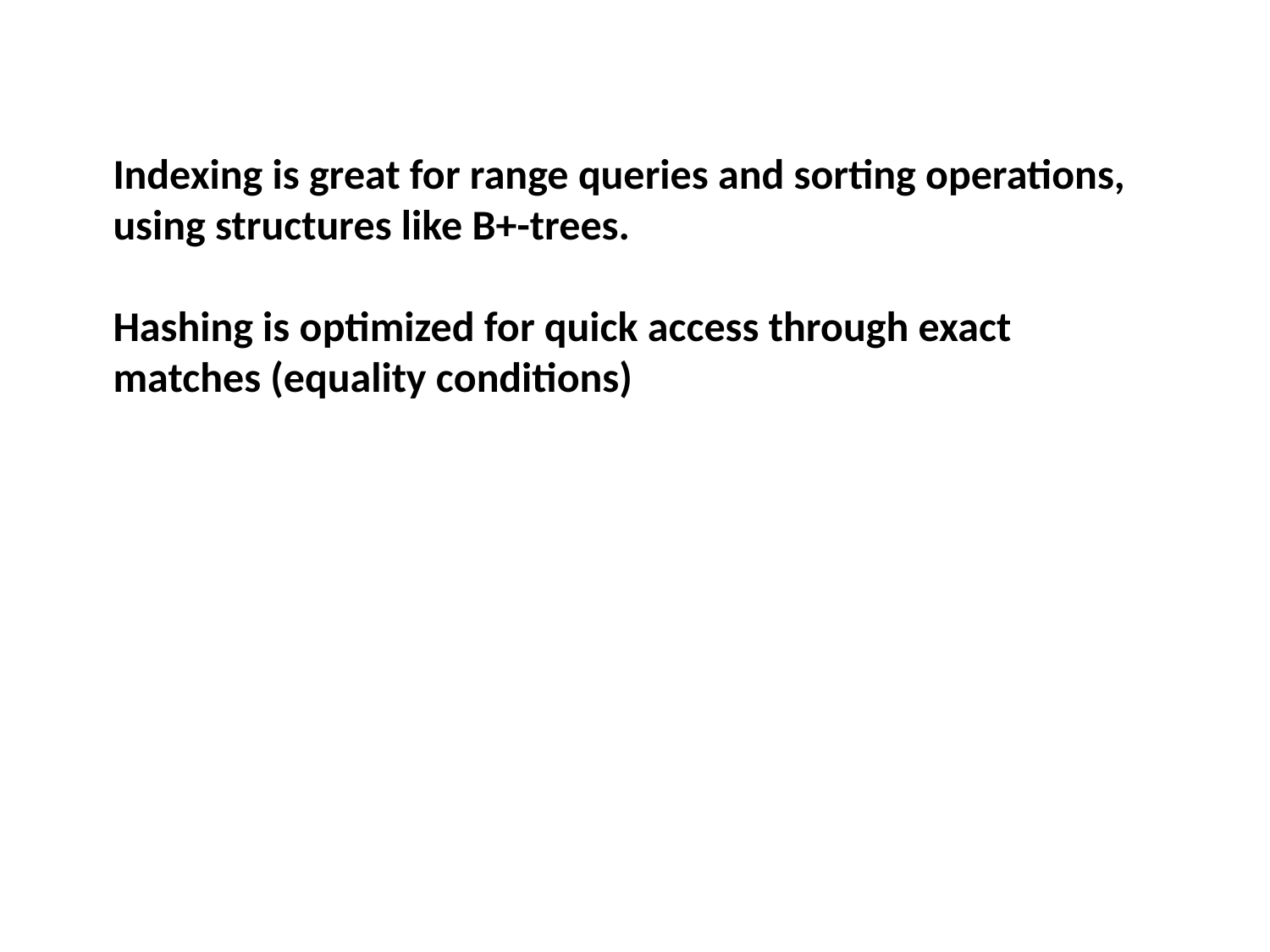

Indexing is great for range queries and sorting operations, using structures like B+-trees.

Hashing is optimized for quick access through exact matches (equality conditions)